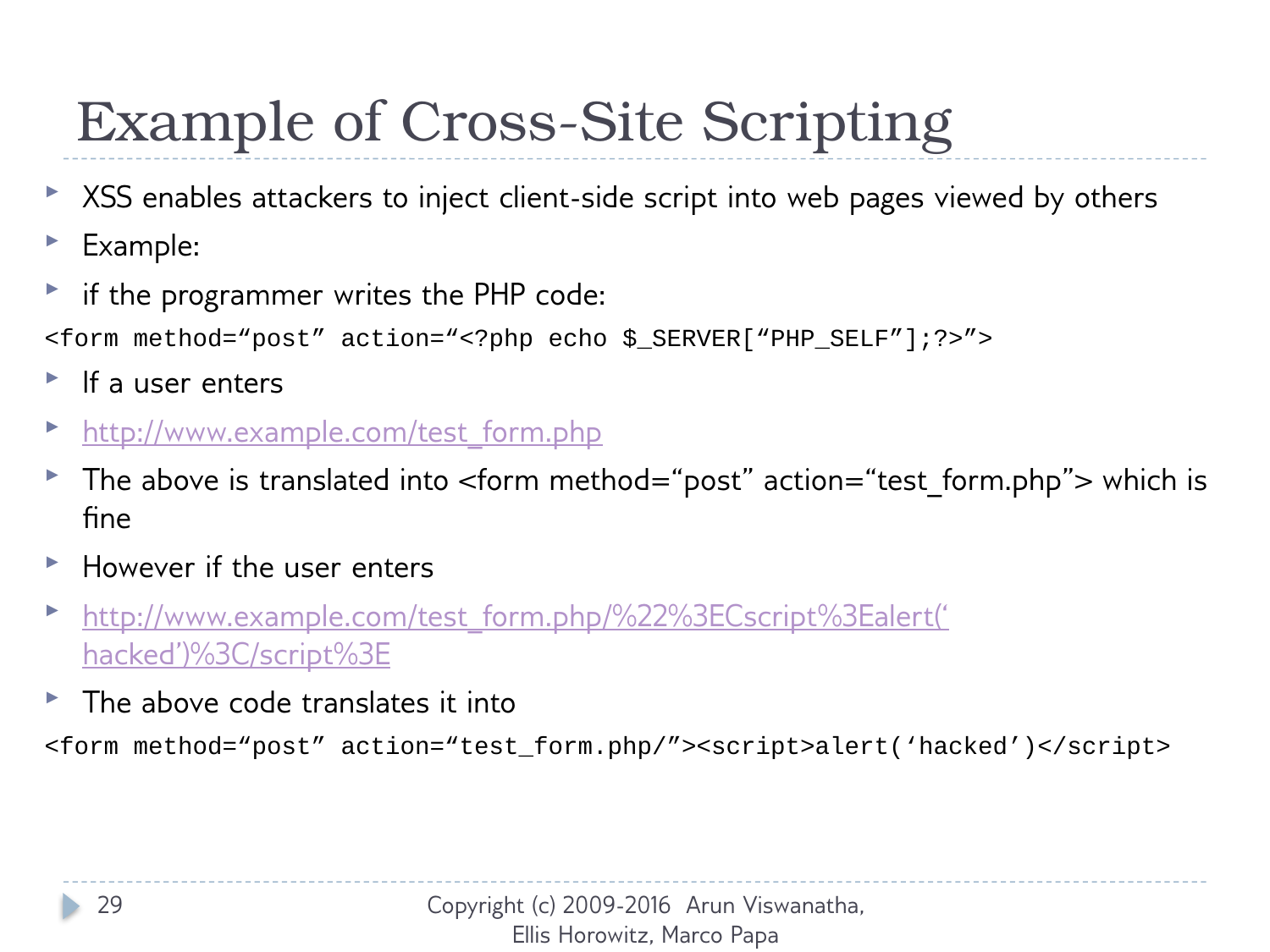

# Example of Cross-Site Scripting
XSS enables attackers to inject client-side script into web pages viewed by others
Example:
if the programmer writes the PHP code:
<form method=“post” action=“<?php echo $_SERVER[“PHP_SELF”];?>”>
If a user enters
http://www.example.com/test_form.php
The above is translated into <form method=“post” action=“test_form.php”> which is fine
However if the user enters
http://www.example.com/test_form.php/%22%3ECscript%3Ealert(‘hacked’)%3C/script%3E
The above code translates it into
<form method=“post” action=“test_form.php/”><script>alert(‘hacked’)</script>

29
Copyright (c) 2009-2016  Arun Viswanatha, Ellis Horowitz, Marco Papa